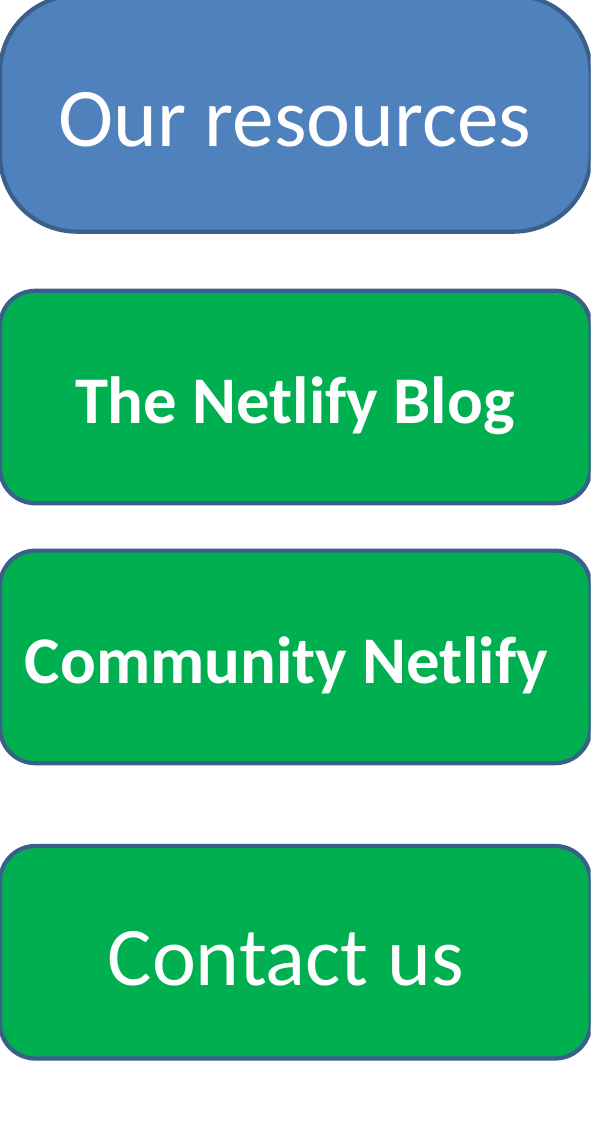

Our resources
The Netlify Blog
Community Netlify
Contact us